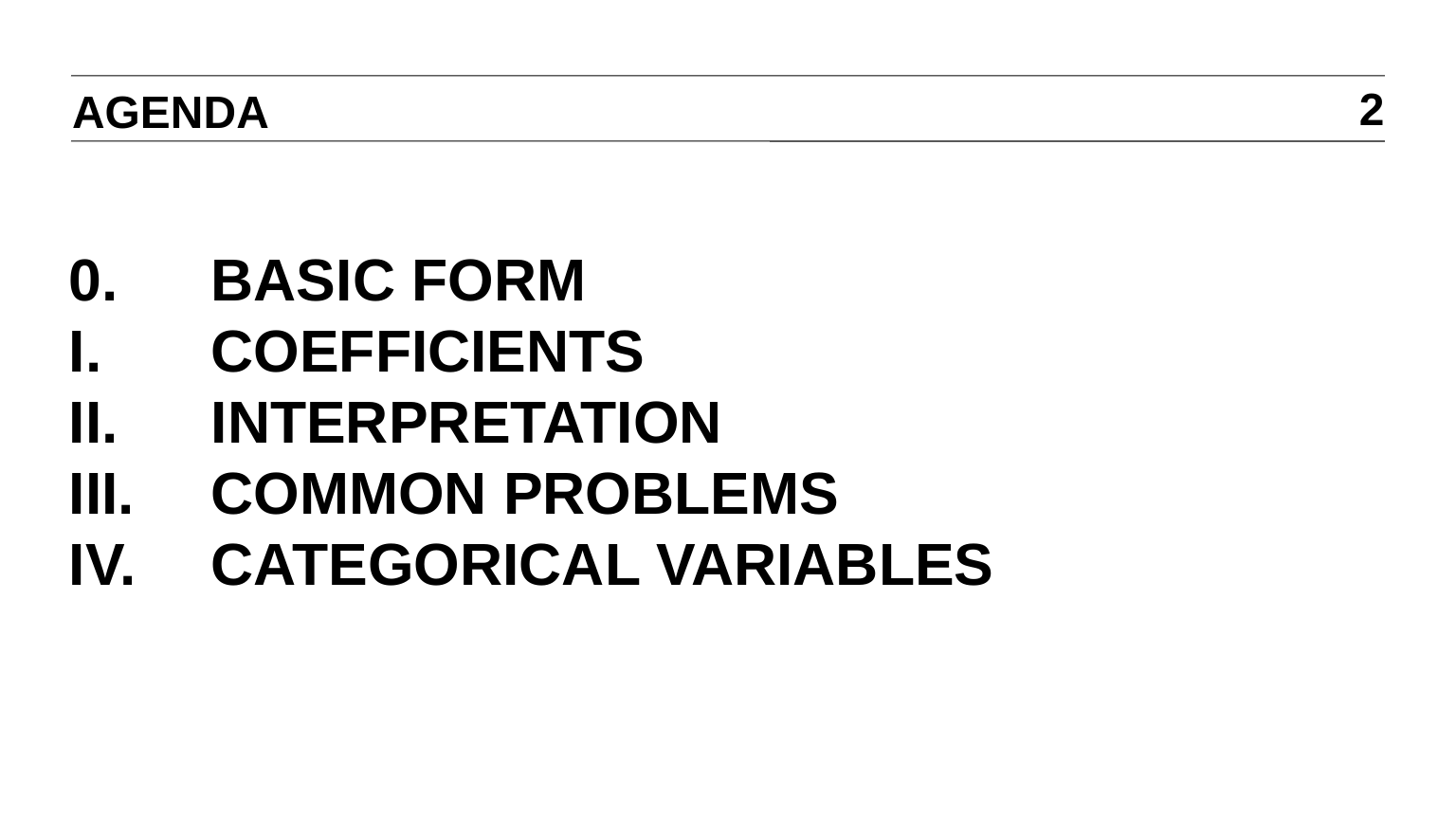

AGENDA
2
# 0.   	BASIC FORM I.   	Coefficients II. 	INTERPRETATION III.  	COMMON Problems IV. 	CATEGORICAL VARIABLES